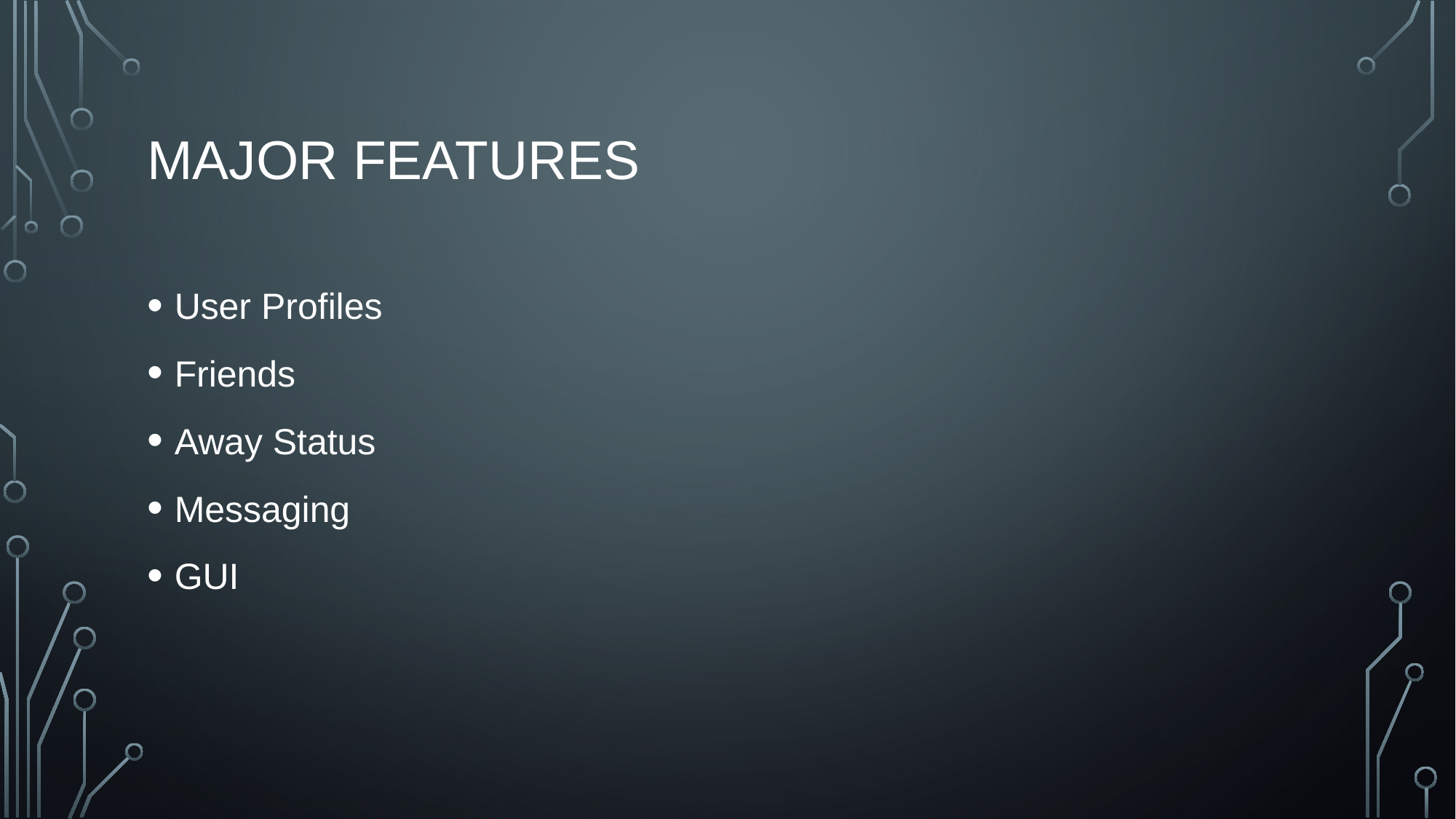

# Major features
User Profiles
Friends
Away Status
Messaging
GUI